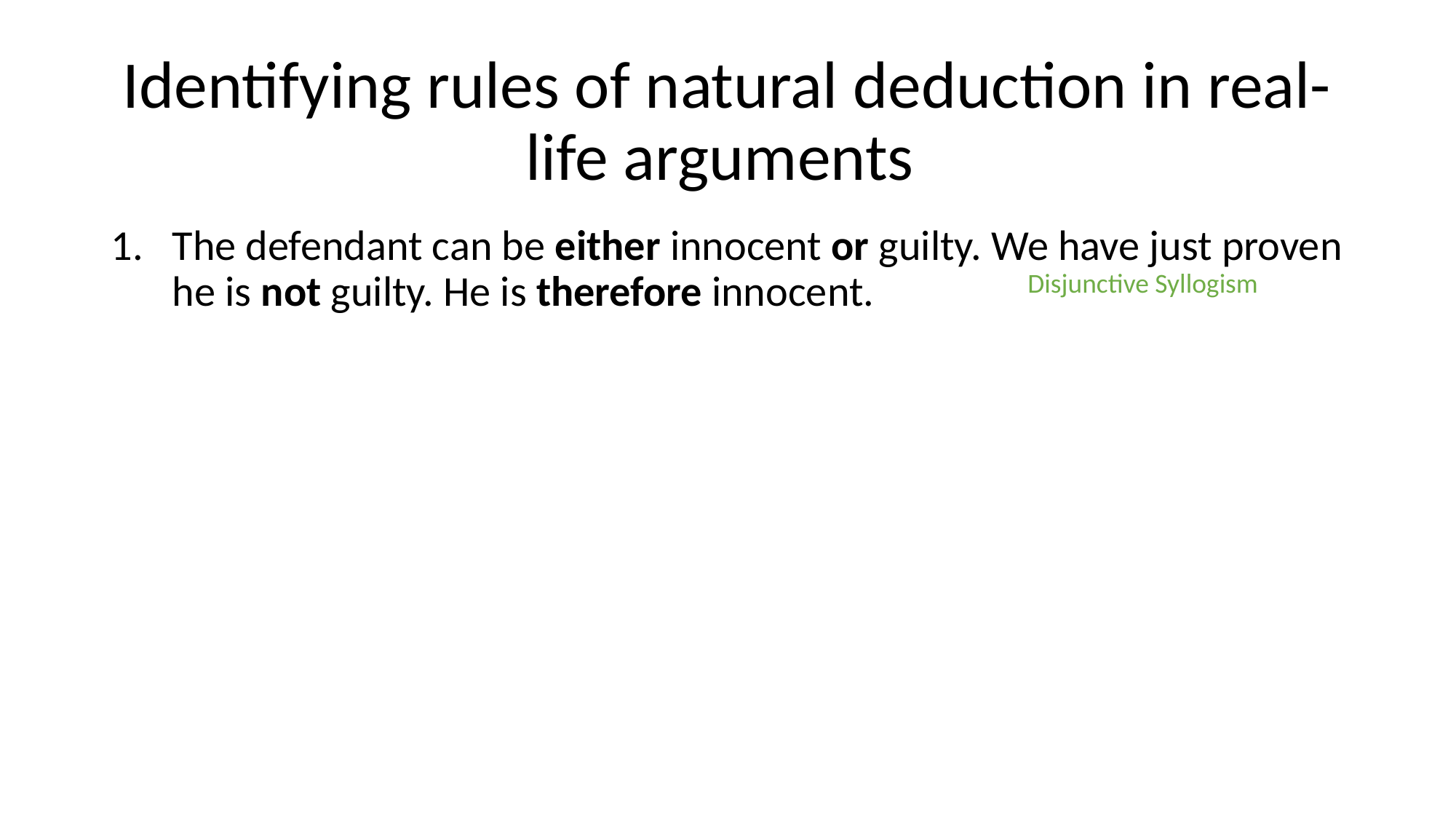

# Identifying rules of natural deduction in real-life arguments
The defendant can be either innocent or guilty. We have just proven he is not guilty. He is therefore innocent.

Disjunctive Syllogism